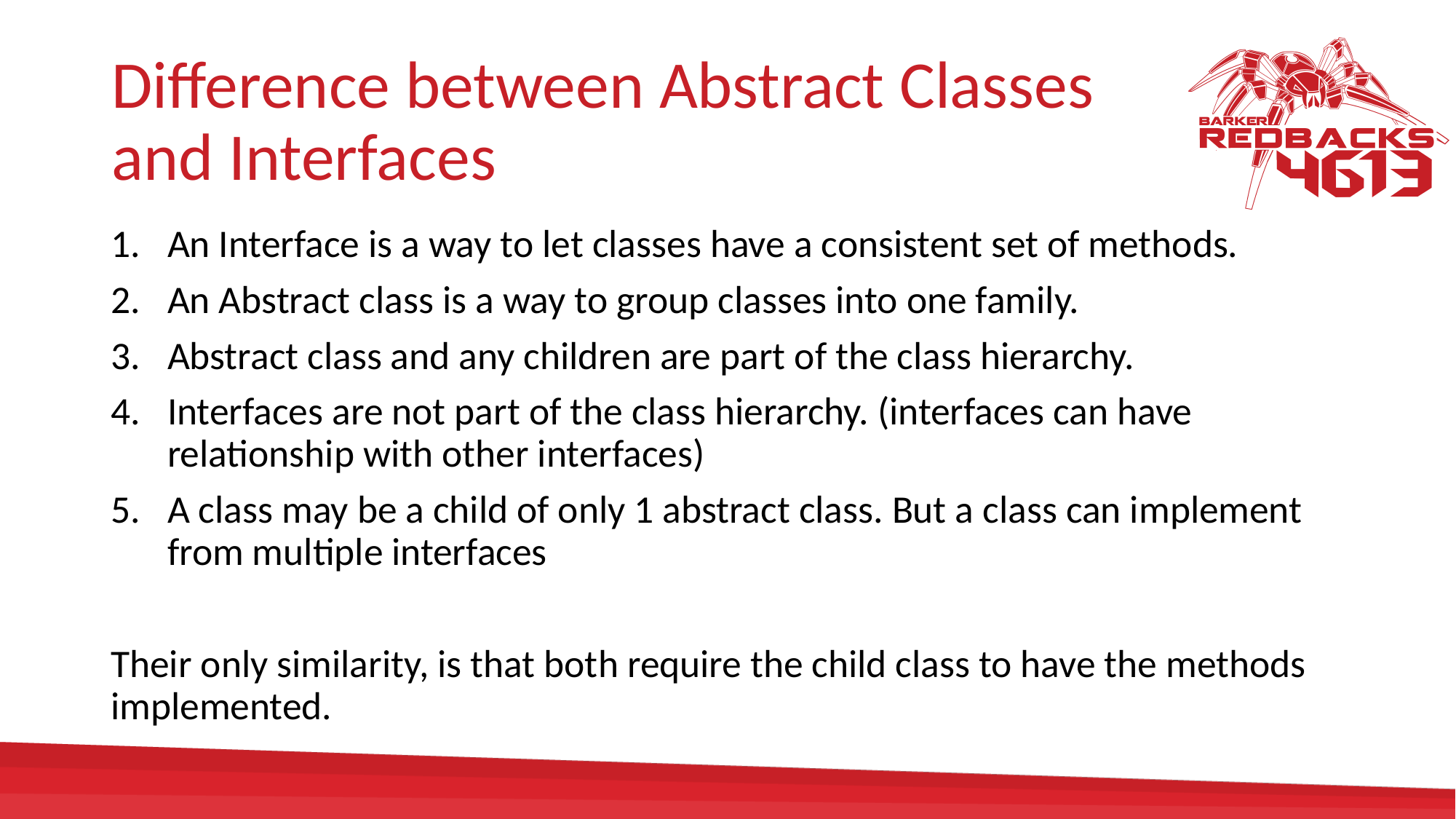

# Difference between Abstract Classes and Interfaces
An Interface is a way to let classes have a consistent set of methods.
An Abstract class is a way to group classes into one family.
Abstract class and any children are part of the class hierarchy.
Interfaces are not part of the class hierarchy. (interfaces can have relationship with other interfaces)
A class may be a child of only 1 abstract class. But a class can implement from multiple interfaces

Their only similarity, is that both require the child class to have the methods implemented.